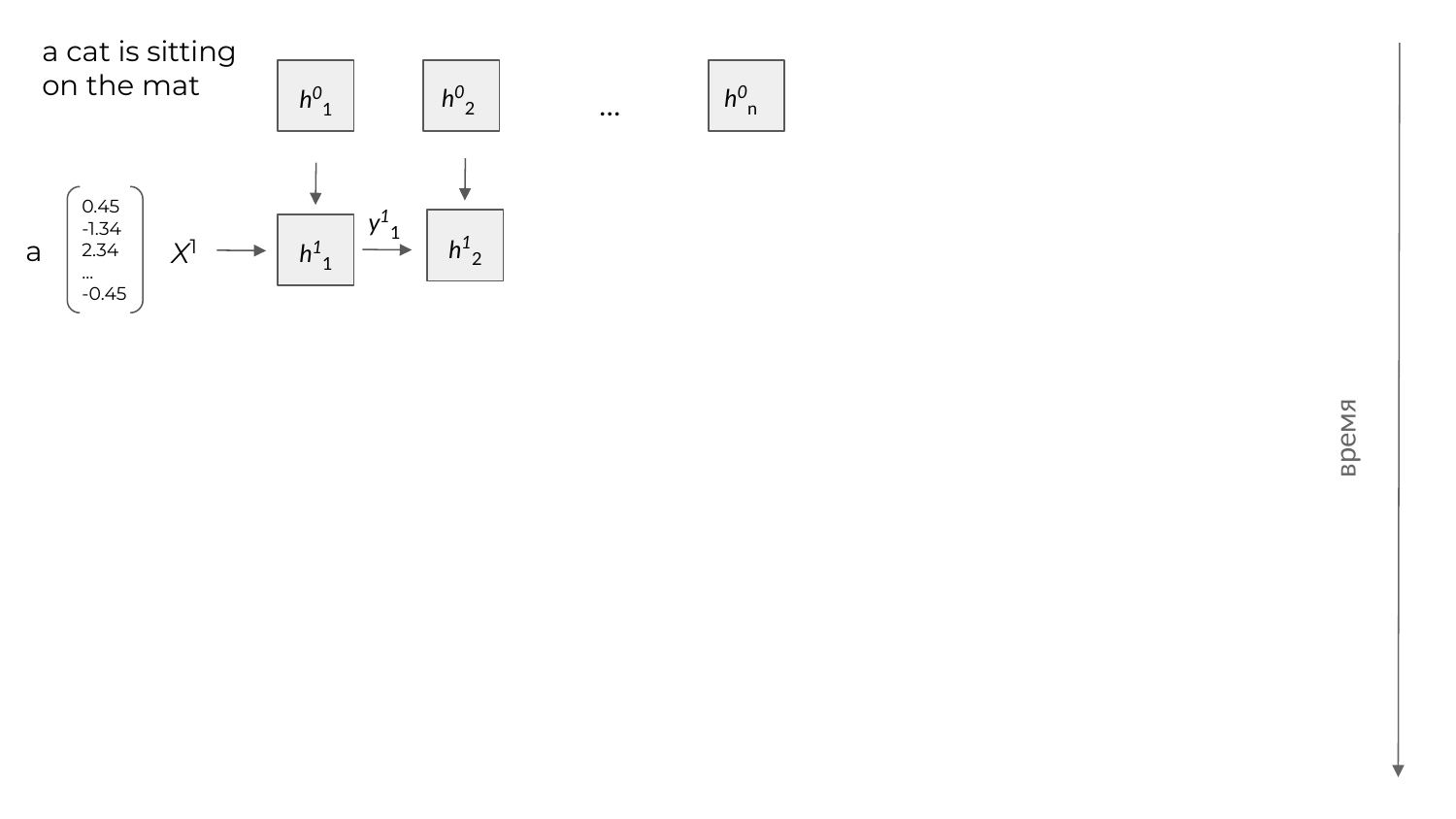

a cat is sitting on the mat

h02
h0n
h01
…
0.45
-1.34
2.34
...
-0.45

y11

h12

X1
h11
a
время